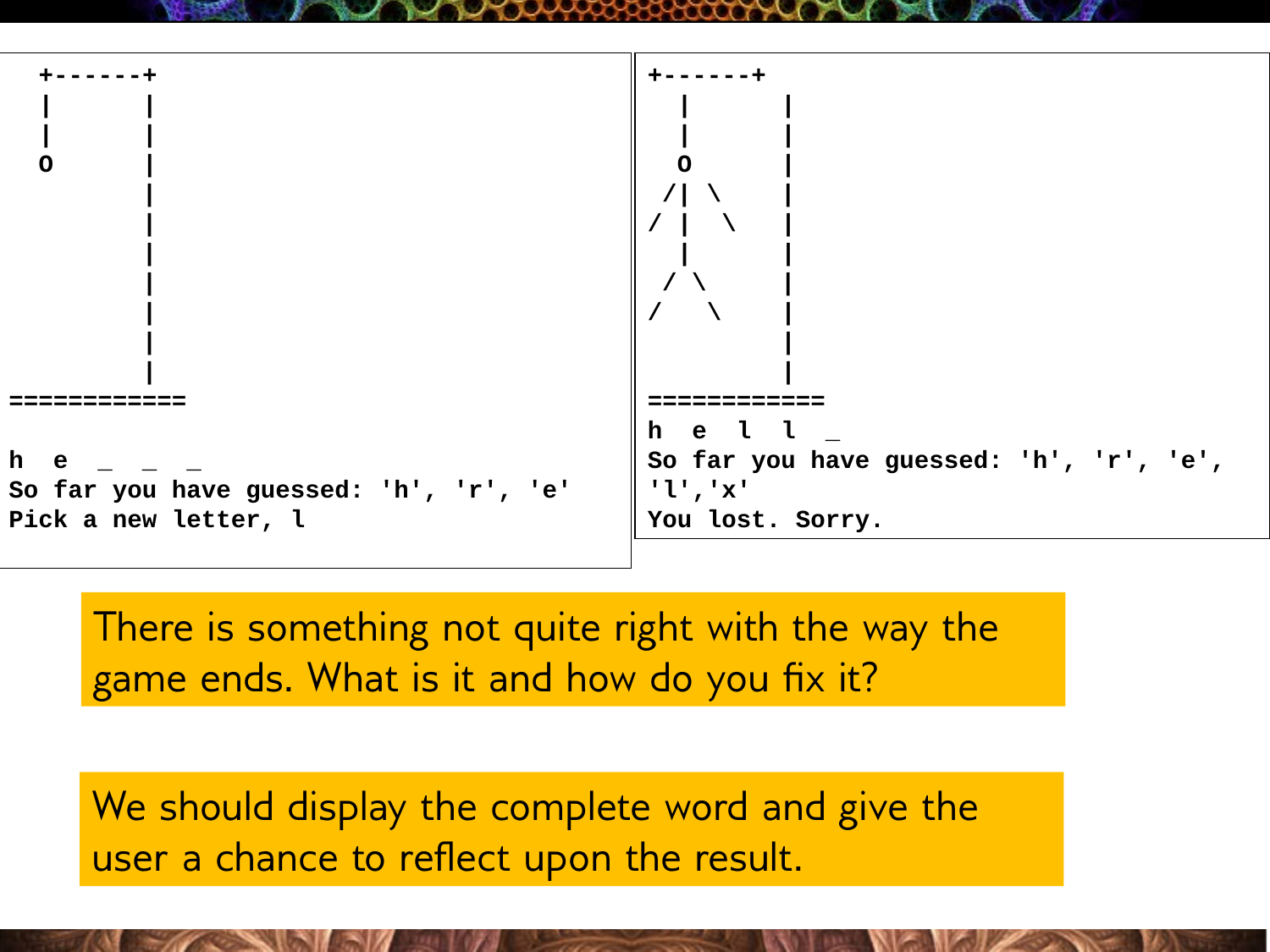

+------+
  |      |
  |      |
  O      |
         |
         |
         |
         |
         |
         |
         |
============

h  e  _  _  _
So far you have guessed: 'h', 'r', 'e'
Pick a new letter, l

+------+
  |      |
  |      |
  O      |
 /| \    |
/ |  \   |
  |      |
 / \     |
/   \    |
         |
         |
============
h  e  l  l  _
So far you have guessed: 'h', 'r', 'e', 'l','x'
You lost. Sorry.
There is something not quite right with the way the game ends. What is it and how do you fix it?
We should display the complete word and give the user a chance to reflect upon the result.